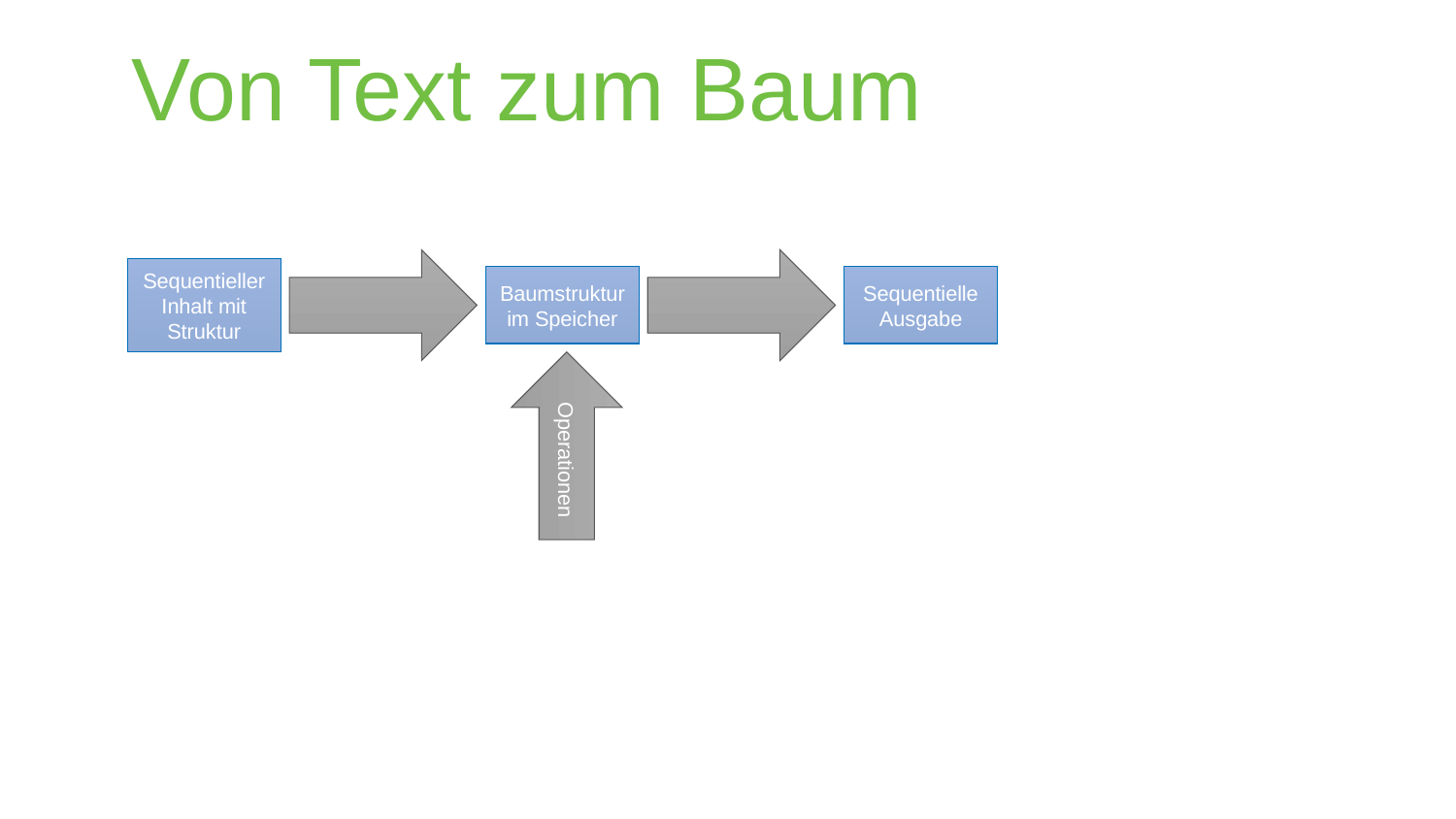

# Von Text zum Baum

Sequentieller Inhalt mit Struktur
Baumstruktur im Speicher
Sequentielle Ausgabe
Operationen